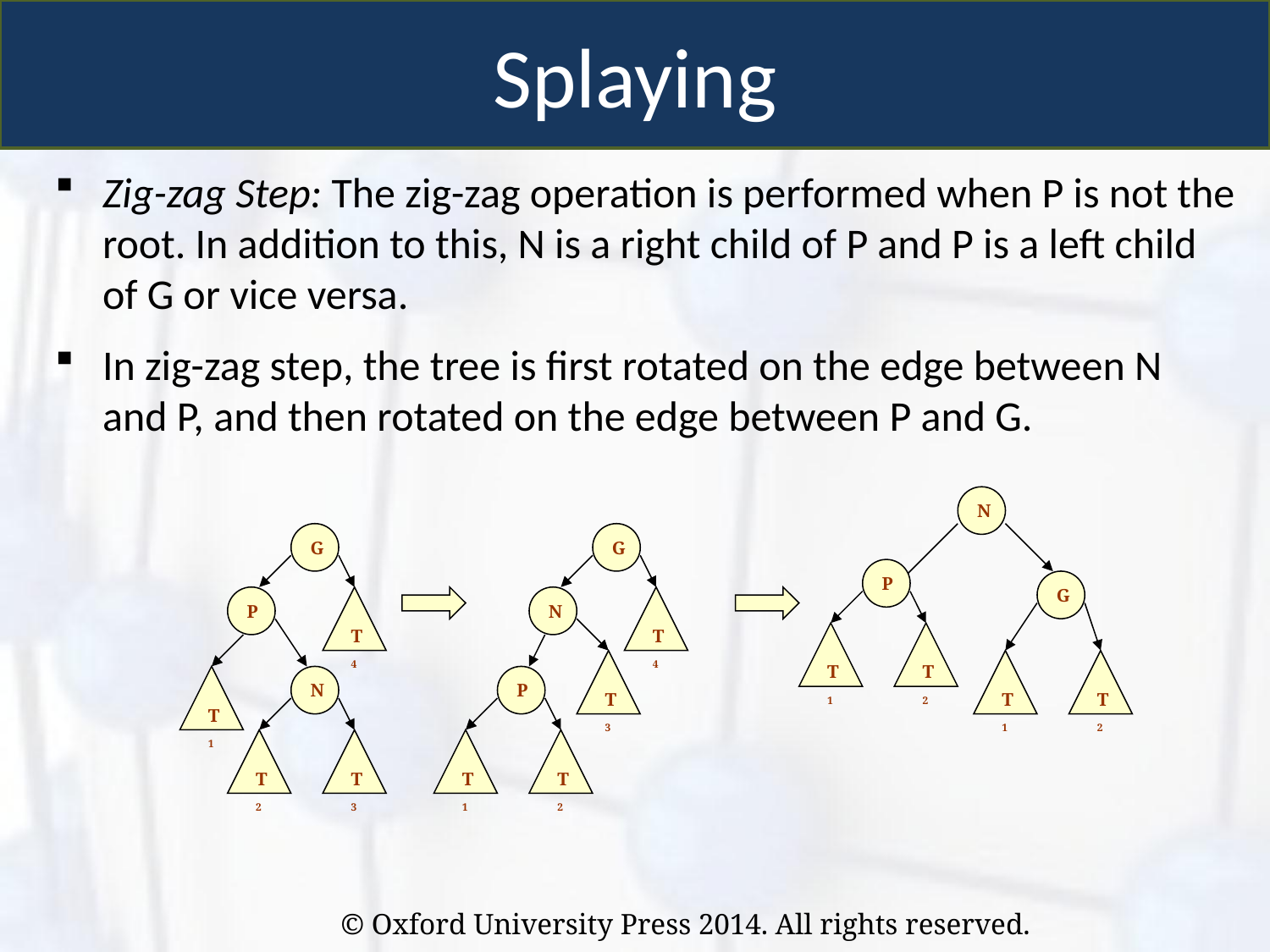

Splaying
Zig-zag Step: The zig-zag operation is performed when P is not the root. In addition to this, N is a right child of P and P is a left child of G or vice versa.
In zig-zag step, the tree is first rotated on the edge between N and P, and then rotated on the edge between P and G.
N
G
G

P
G
P
T4

N
T4

T1
T2

T3
T1
T2
T1
N
P

T2
T3
T1
T2